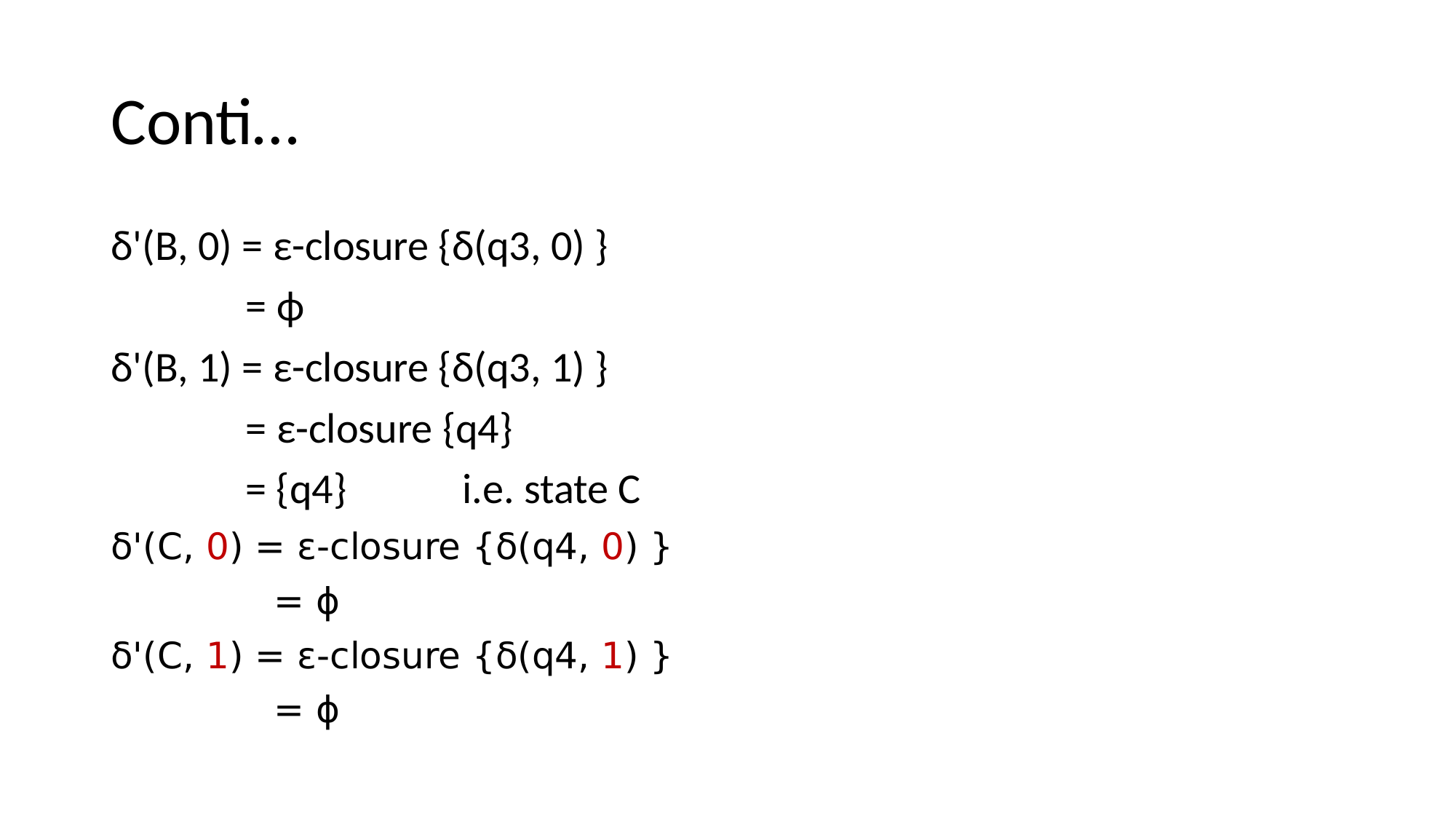

# Conti…
δ'(B, 0) = ε-closure {δ(q3, 0) }
              = ϕ
δ'(B, 1) = ε-closure {δ(q3, 1) }
              = ε-closure {q4}
              = {q4}            i.e. state C
δ'(C, 0) = ε-closure {δ(q4, 0) }
              = ϕ
δ'(C, 1) = ε-closure {δ(q4, 1) }
              = ϕ